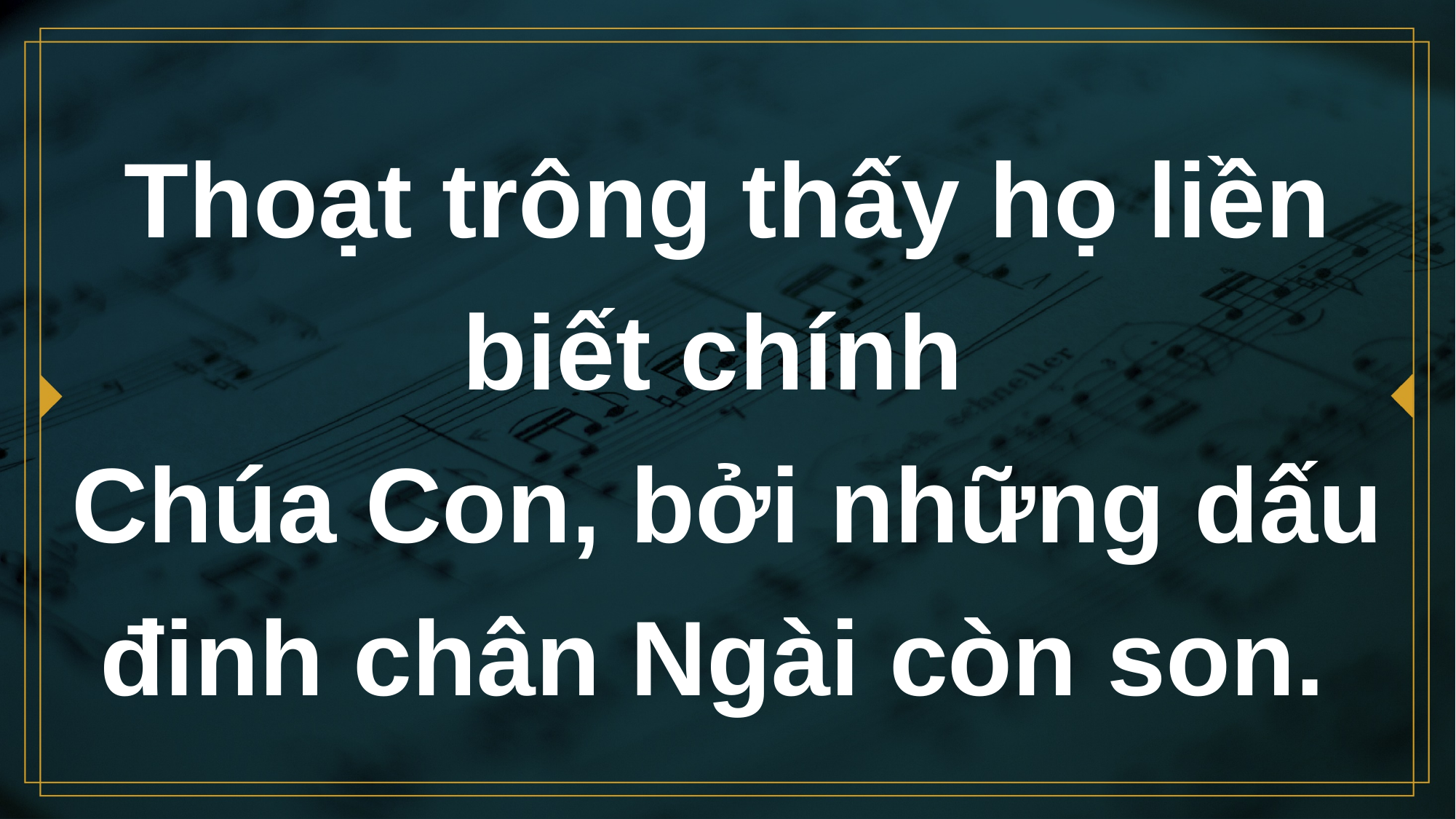

# Thoạt trông thấy họ liền biết chính Chúa Con, bởi những dấu đinh chân Ngài còn son.